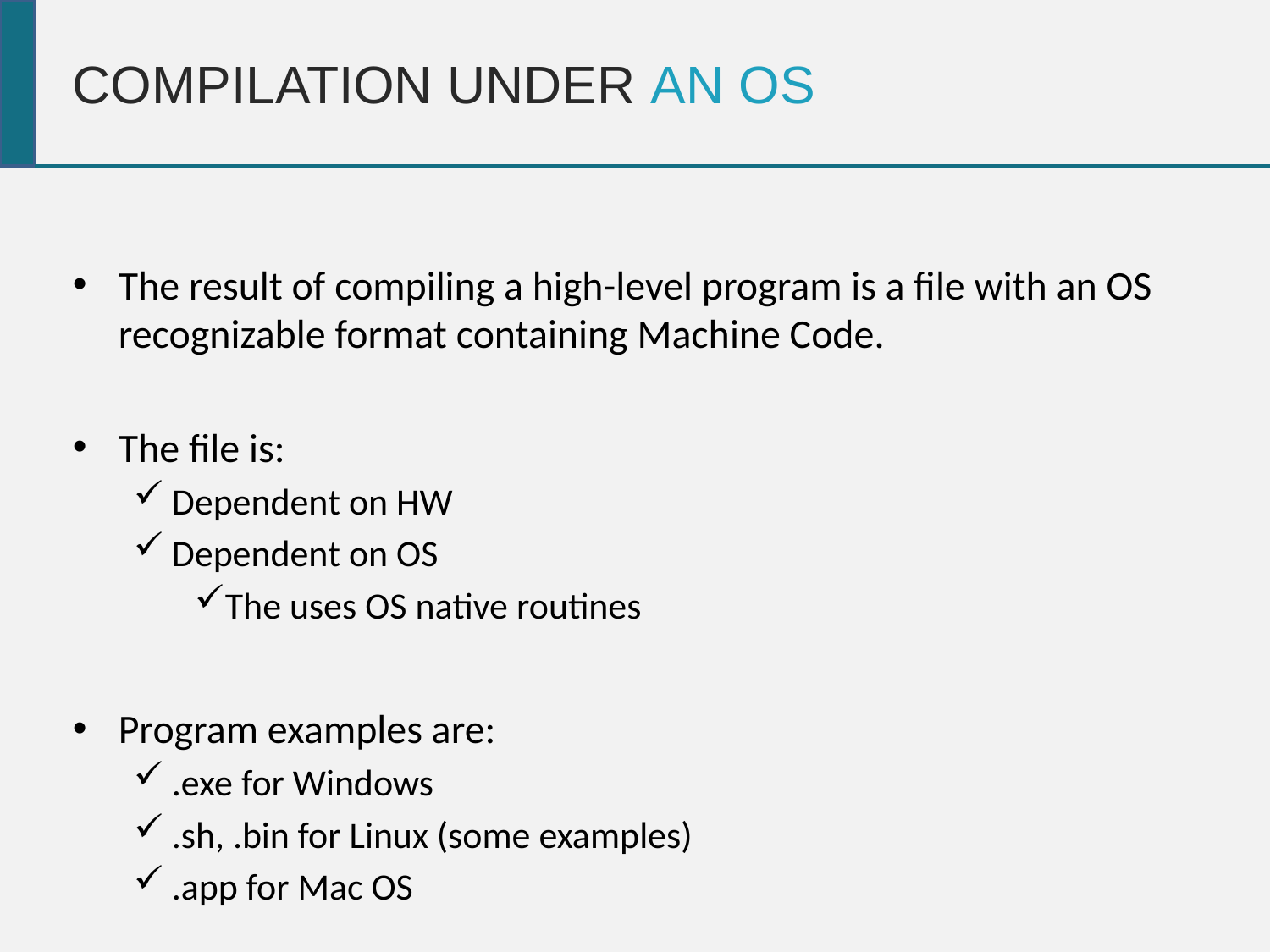

Compilation under an os

The result of compiling a high-level program is a file with an OS recognizable format containing Machine Code.

The file is:
Dependent on HW
Dependent on OS
The uses OS native routines

Program examples are:
.exe for Windows
.sh, .bin for Linux (some examples)
.app for Mac OS